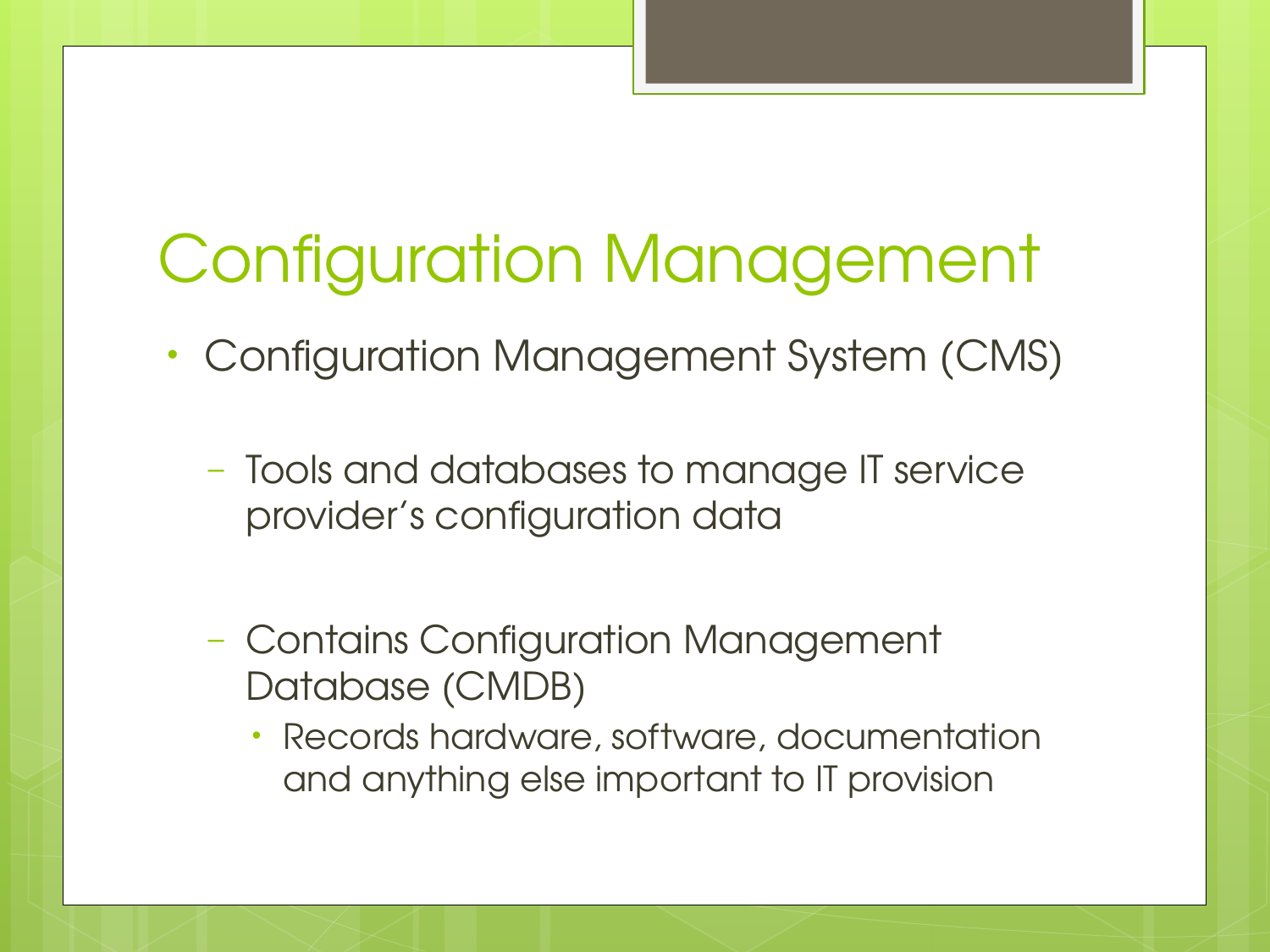

# Configuration Management
Configuration Management System (CMS)

Tools and databases to manage IT service provider’s configuration data

Contains Configuration Management Database (CMDB)
Records hardware, software, documentation and anything else important to IT provision